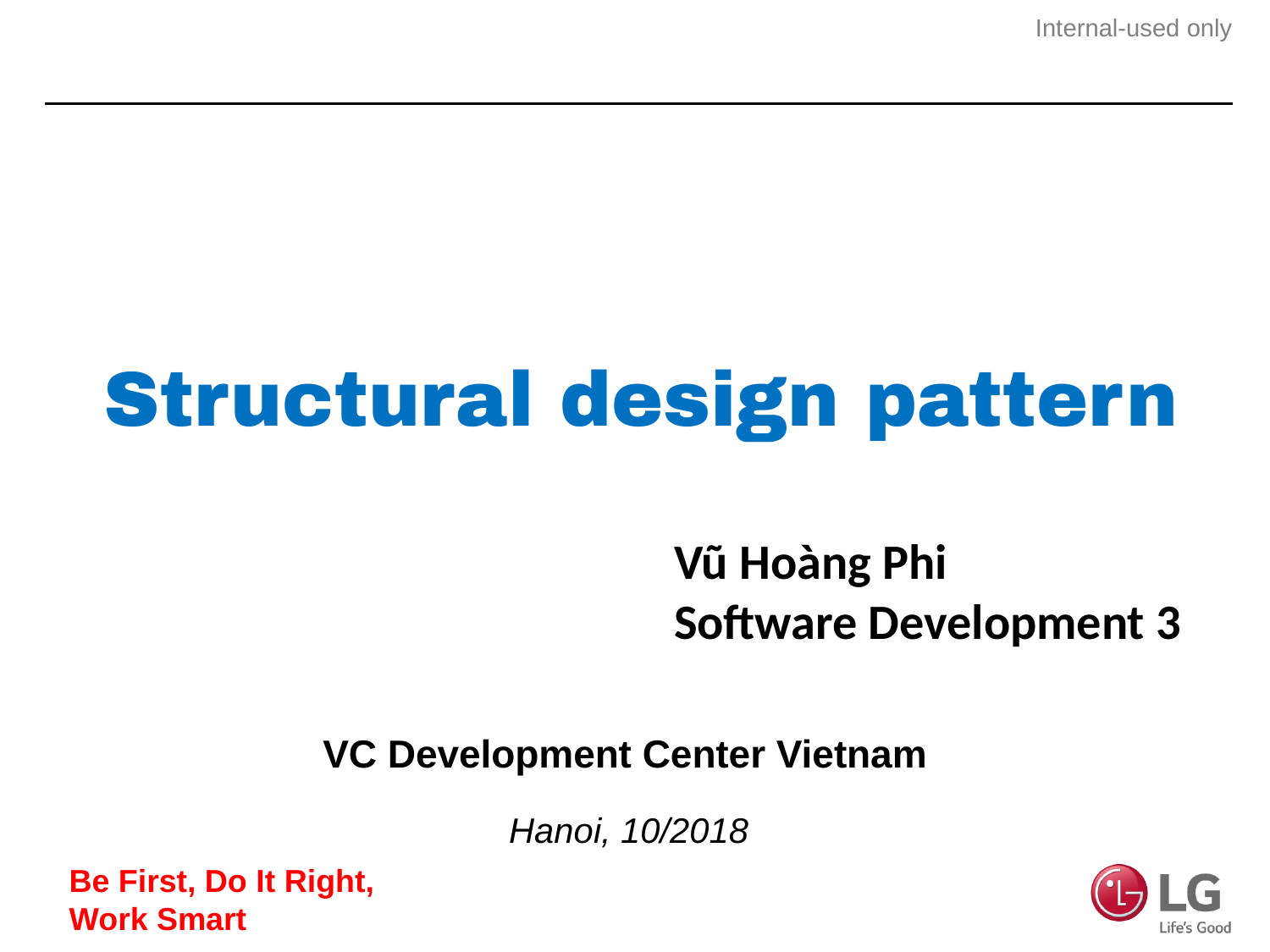

Structural design pattern
Vũ Hoàng Phi
Software Development 3
VC Development Center Vietnam
Hanoi, 10/2018